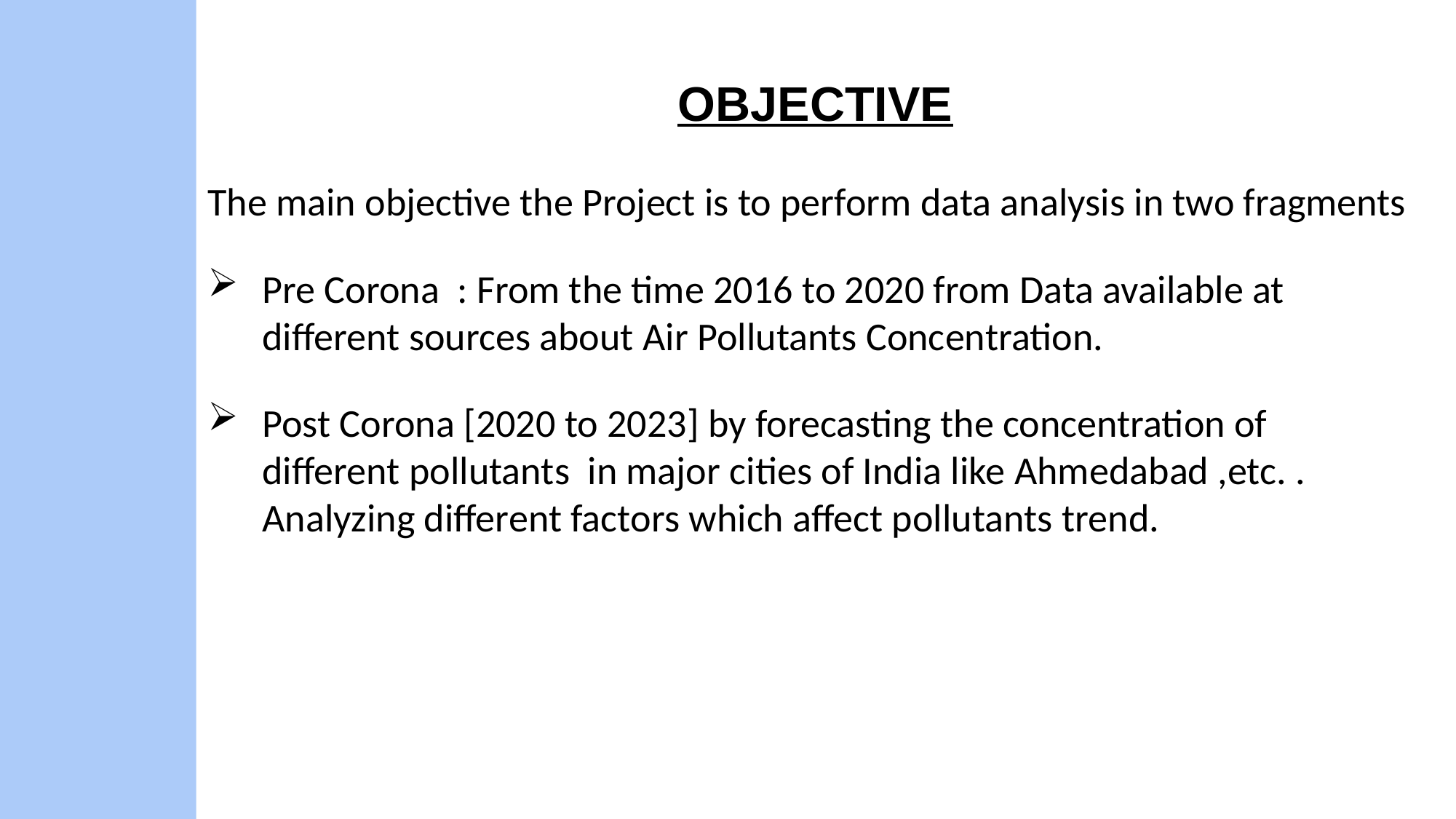

# OBJECTIVE
The main objective the Project is to perform data analysis in two fragments
Pre Corona  : From the time 2016 to 2020 from Data available at different sources about Air Pollutants Concentration.
Post Corona [2020 to 2023] by forecasting the concentration of different pollutants  in major cities of India like Ahmedabad ,etc. . Analyzing different factors which affect pollutants trend.